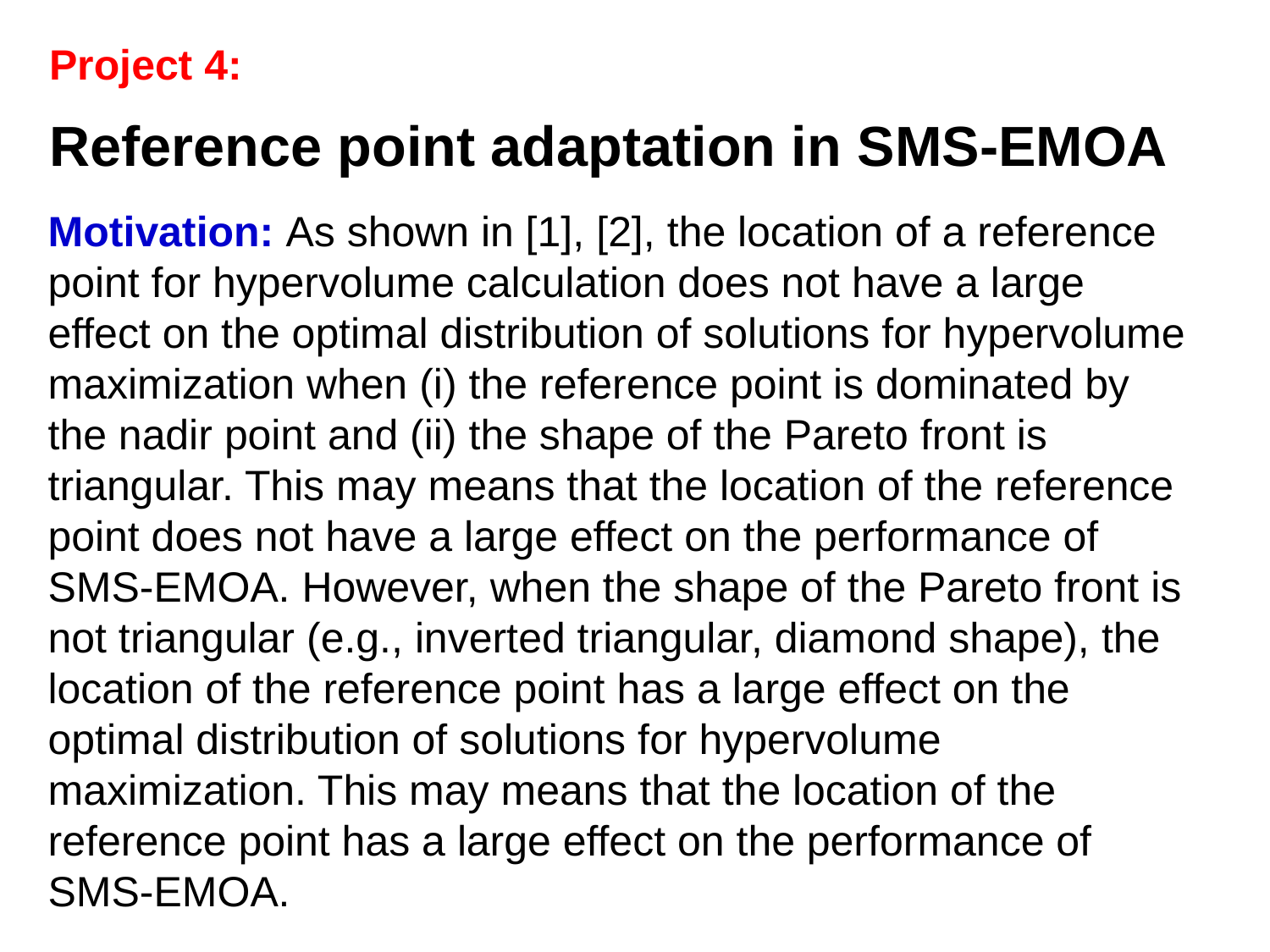

Project 4:
Reference point adaptation in SMS-EMOA
Motivation: As shown in [1], [2], the location of a reference point for hypervolume calculation does not have a large effect on the optimal distribution of solutions for hypervolume maximization when (i) the reference point is dominated by the nadir point and (ii) the shape of the Pareto front is triangular. This may means that the location of the reference point does not have a large effect on the performance of SMS-EMOA. However, when the shape of the Pareto front is not triangular (e.g., inverted triangular, diamond shape), the location of the reference point has a large effect on the optimal distribution of solutions for hypervolume maximization. This may means that the location of the reference point has a large effect on the performance of SMS-EMOA.